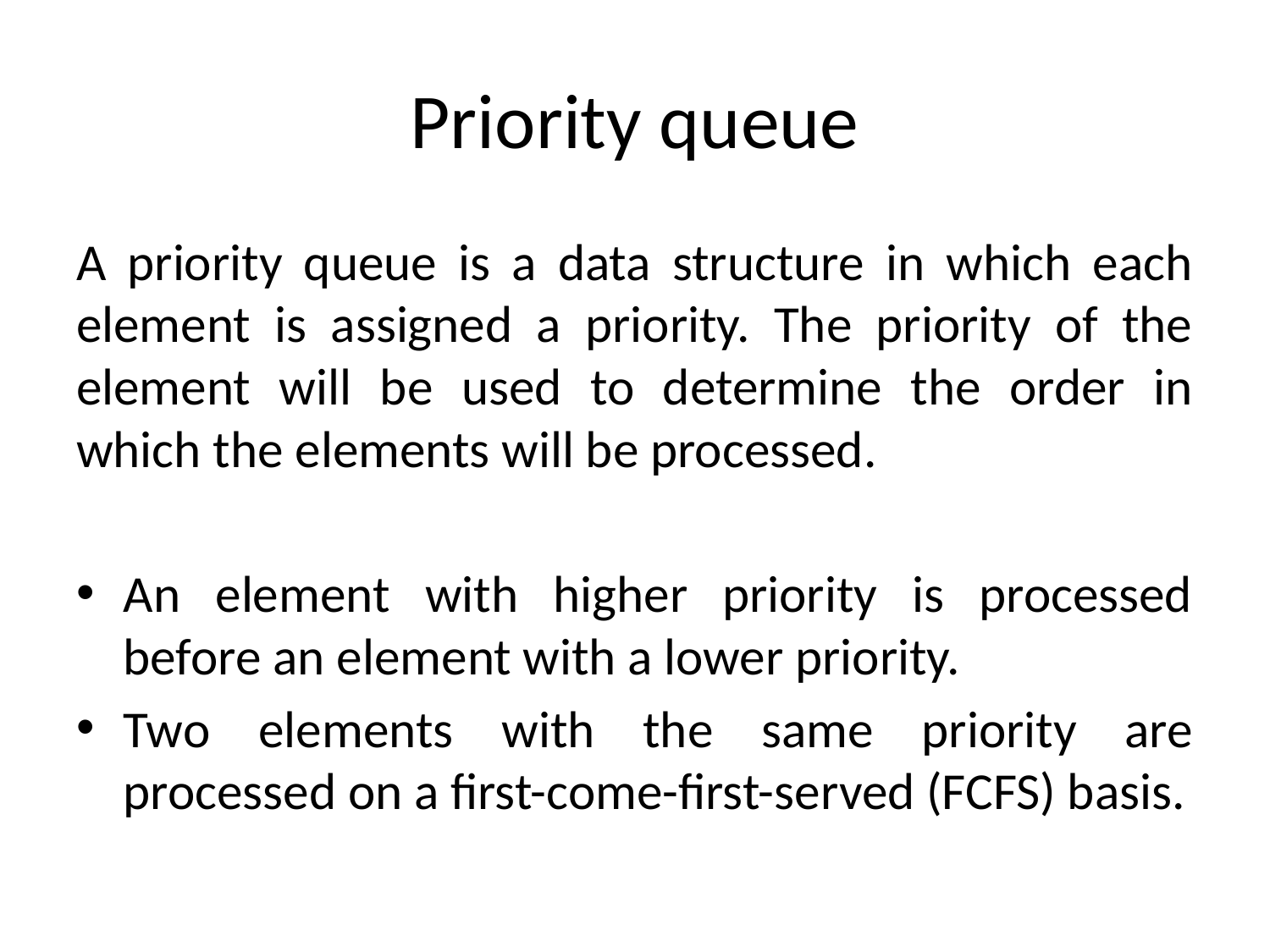

# Priority queue
A priority queue is a data structure in which each element is assigned a priority. The priority of the element will be used to determine the order in which the elements will be processed.

An element with higher priority is processed before an element with a lower priority.
Two elements with the same priority are processed on a first-come-first-served (FCFS) basis.